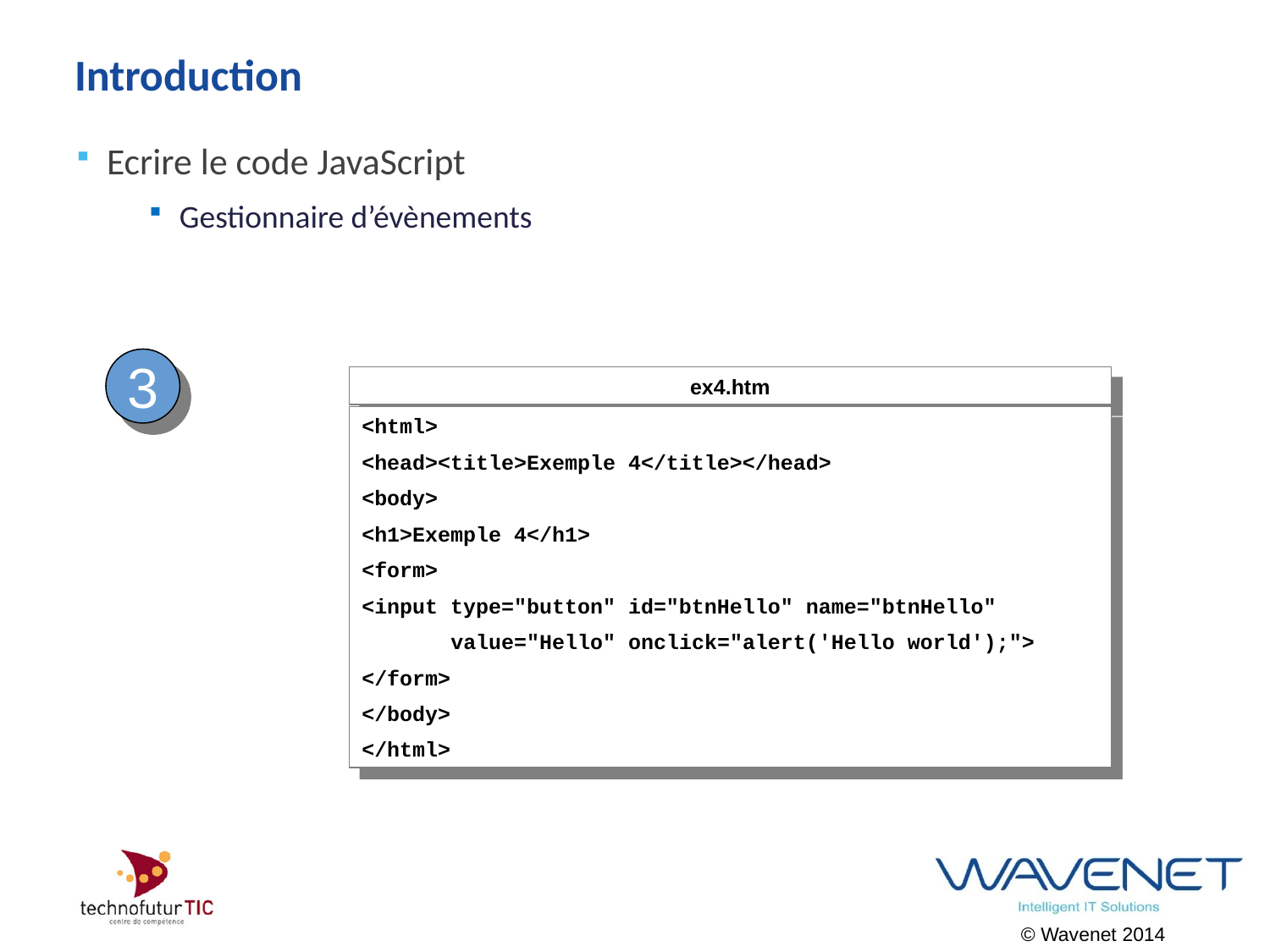

# Introduction
Ecrire le code JavaScript
Gestionnaire d’évènements
3
ex4.htm
<html>
<head><title>Exemple 4</title></head>
<body>
<h1>Exemple 4</h1>
<form>
<input type="button" id="btnHello" name="btnHello"
       value="Hello" onclick="alert('Hello world');">
</form>
</body>
</html>
© Wavenet 2014